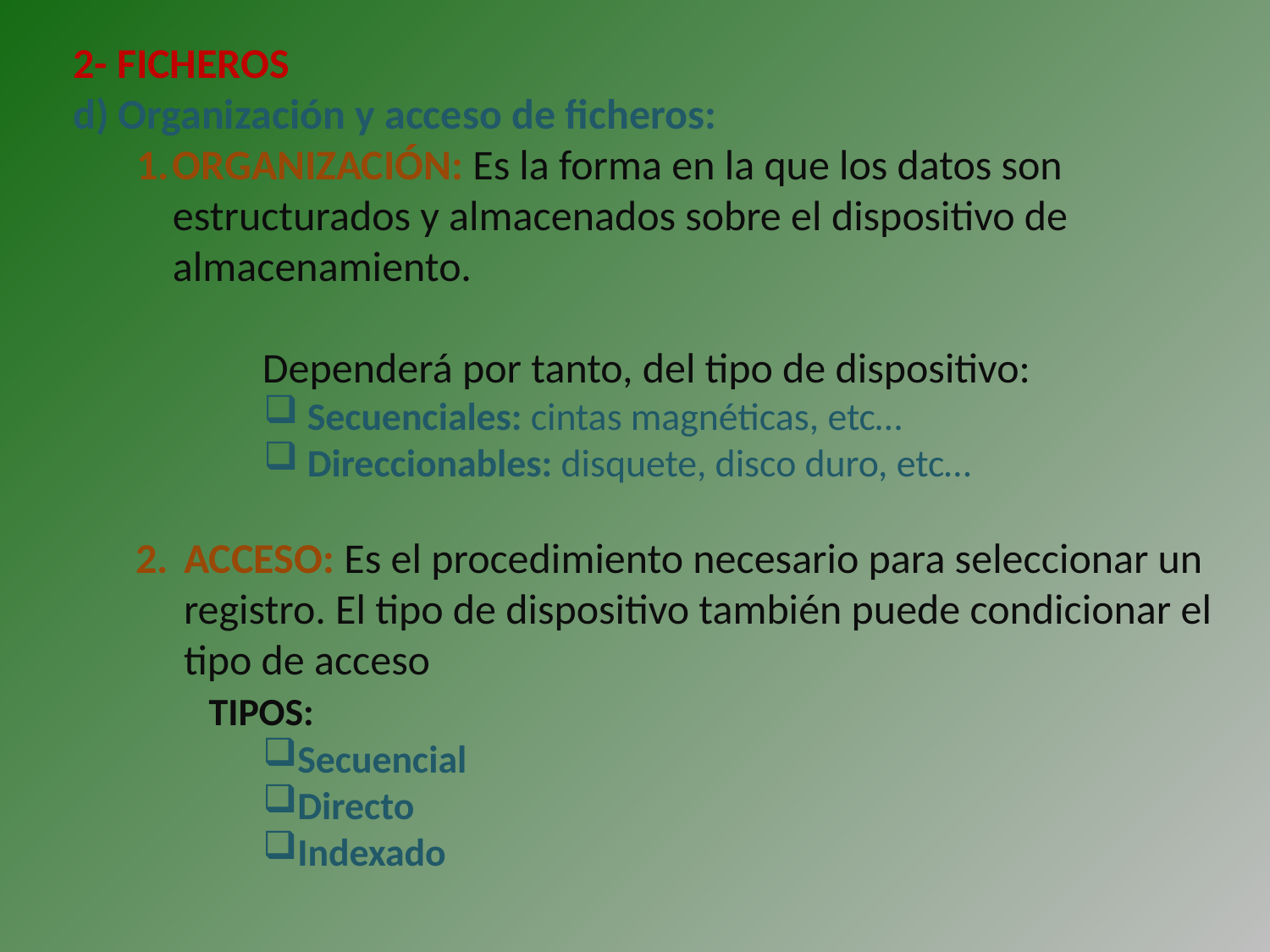

2- FICHEROS
 Organización y acceso de ficheros:
ORGANIZACIÓN: Es la forma en la que los datos son estructurados y almacenados sobre el dispositivo de almacenamiento.

	Dependerá por tanto, del tipo de dispositivo:
 Secuenciales: cintas magnéticas, etc…
 Direccionables: disquete, disco duro, etc…

ACCESO: Es el procedimiento necesario para seleccionar un registro. El tipo de dispositivo también puede condicionar el tipo de acceso
 TIPOS:
Secuencial
Directo
Indexado